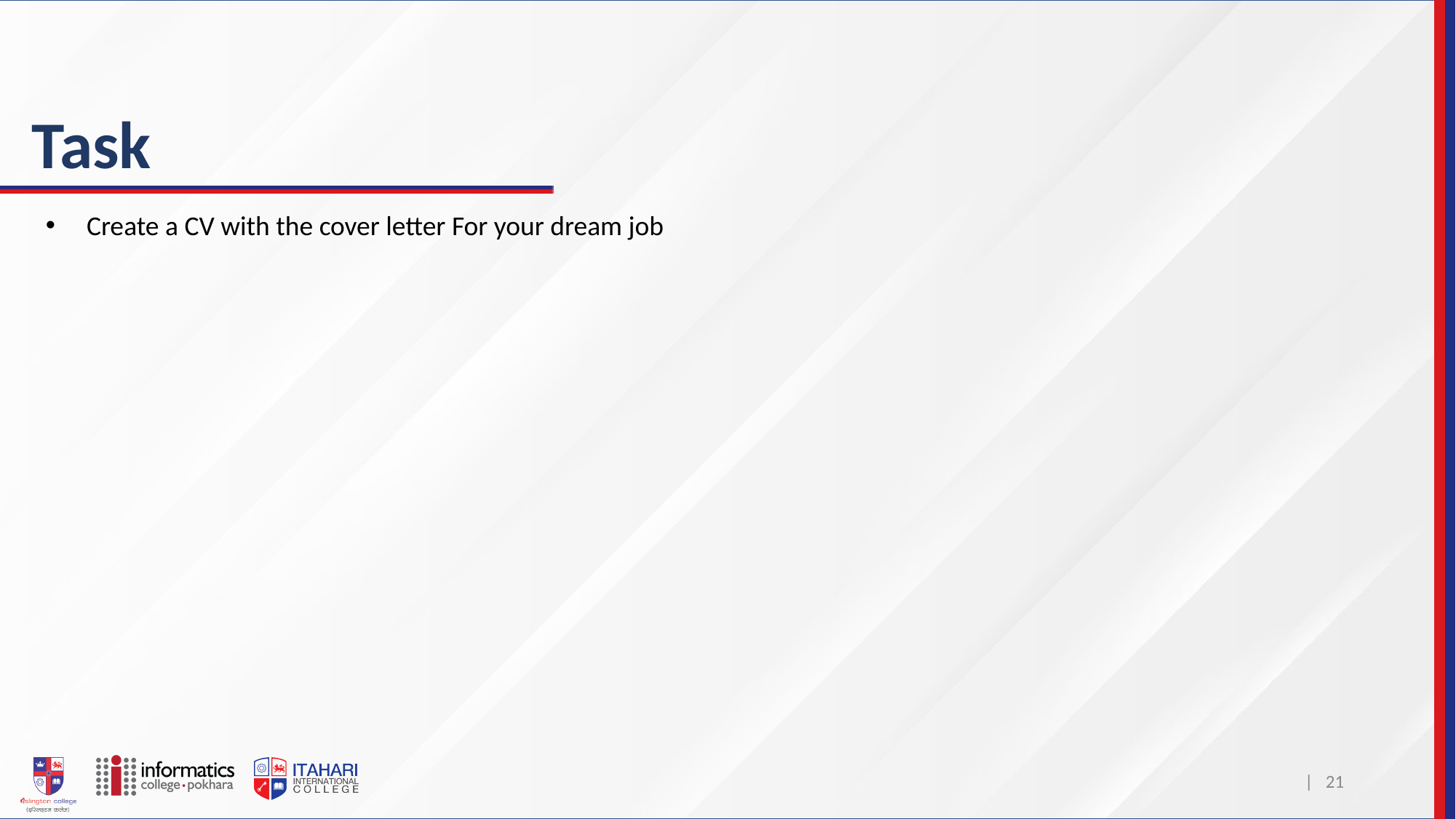

# Task
Create a CV with the cover letter For your dream job
|   21